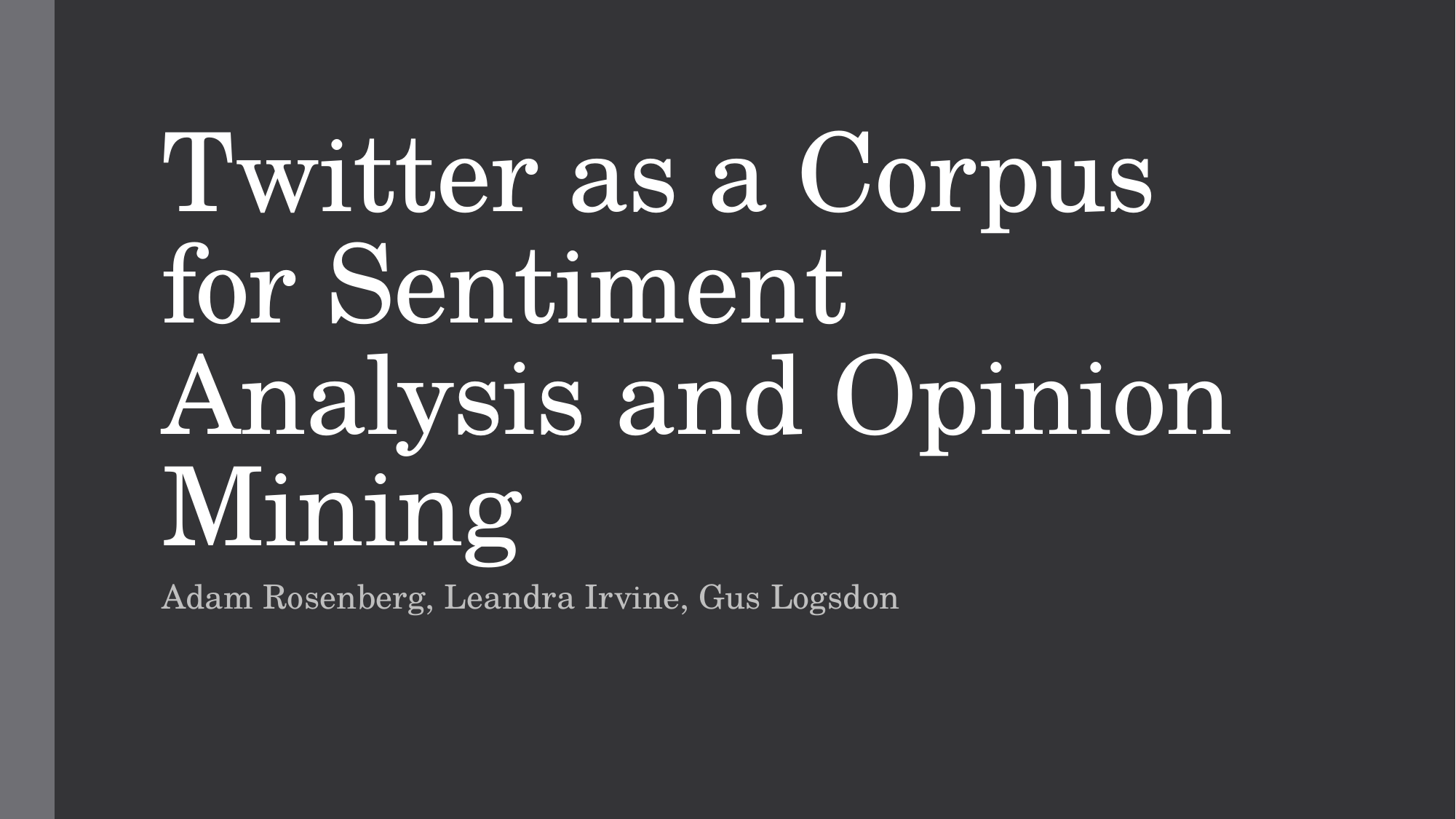

# Twitter as a Corpus for Sentiment Analysis and Opinion Mining
Adam Rosenberg, Leandra Irvine, Gus Logsdon